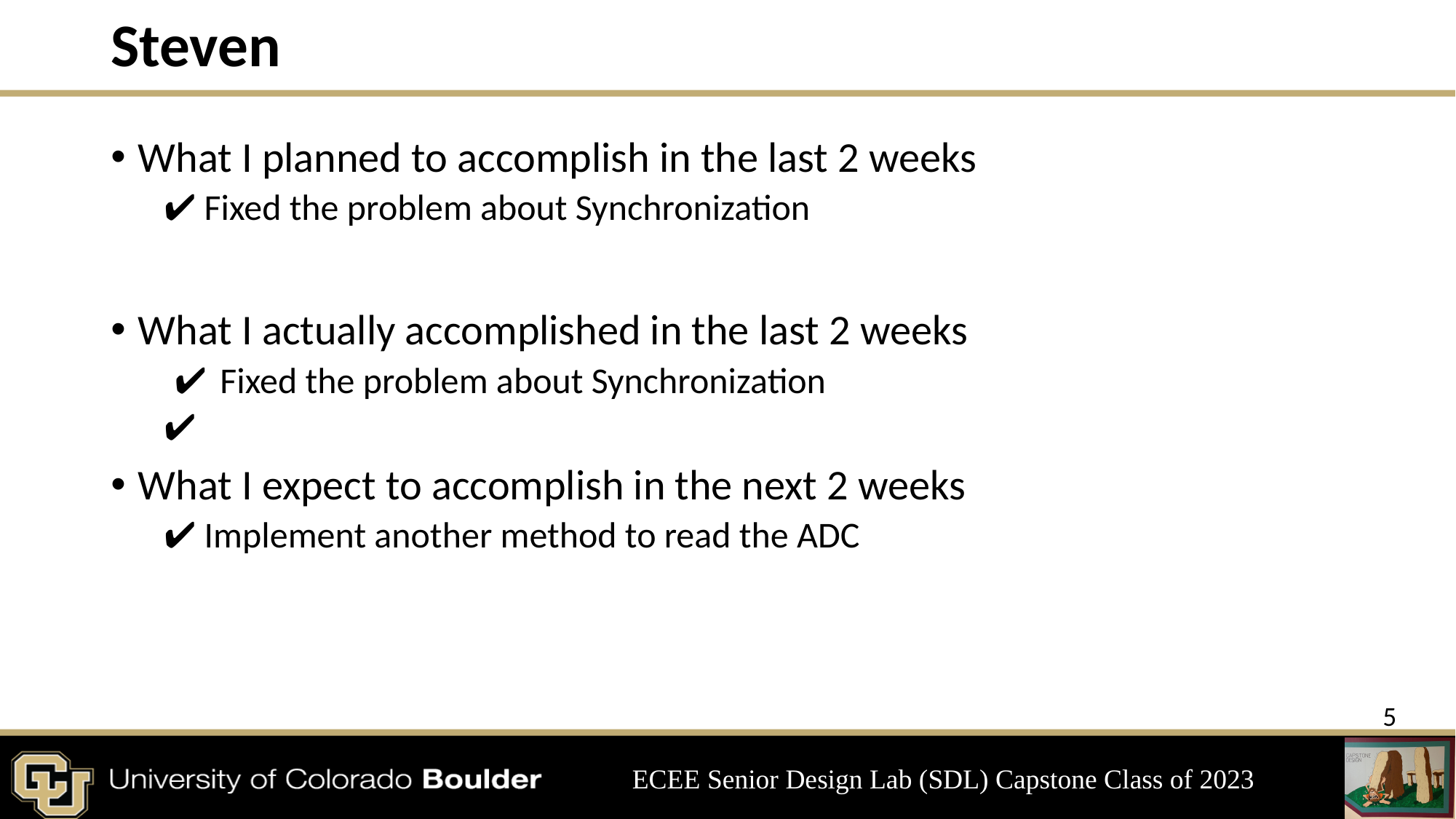

# Steven
What I planned to accomplish in the last 2 weeks
 Fixed the problem about Synchronization

What I actually accomplished in the last 2 weeks
Fixed the problem about Synchronization

What I expect to accomplish in the next 2 weeks
 Implement another method to read the ADC

5